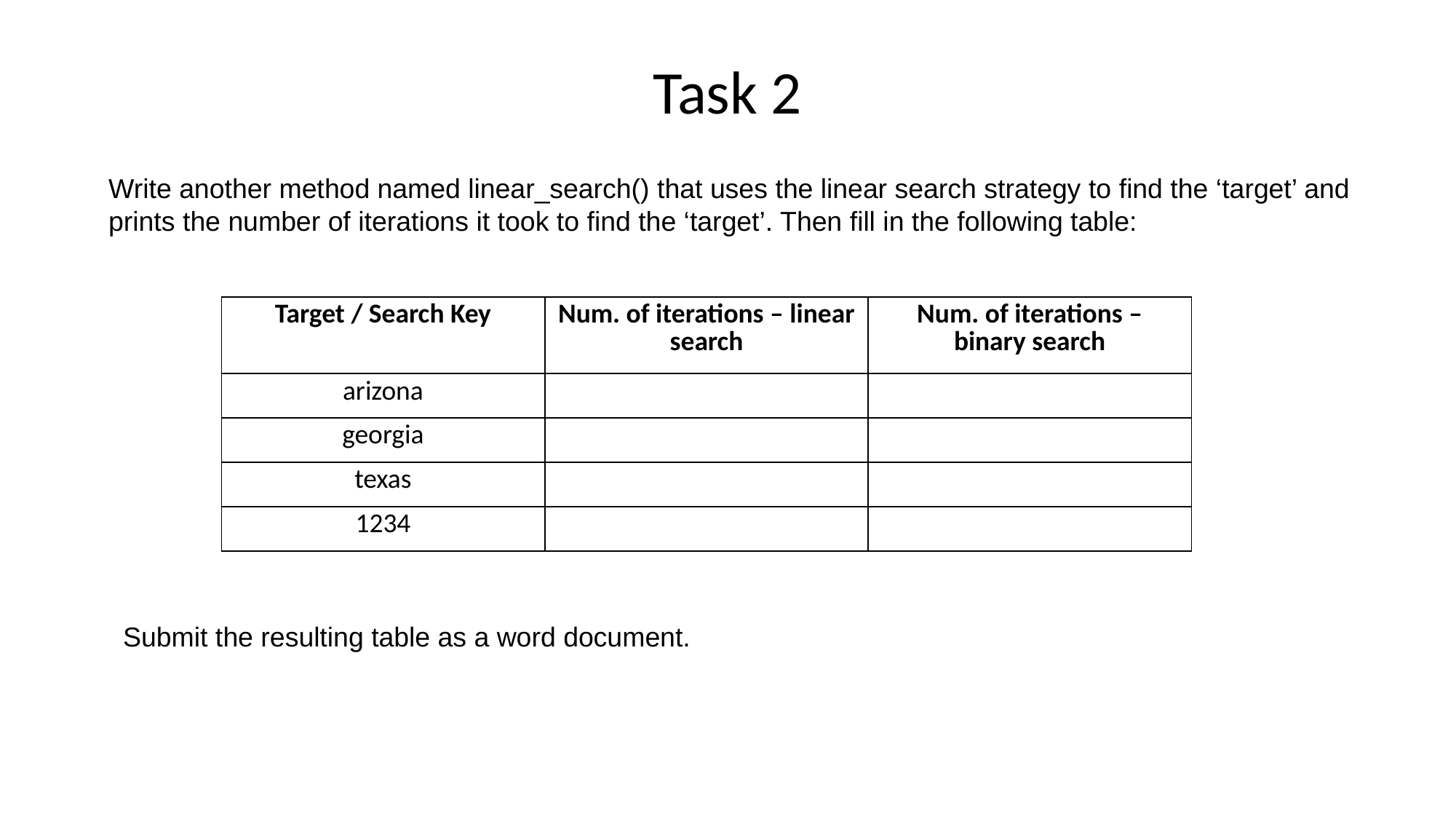

Task 2
Write another method named linear_search() that uses the linear search strategy to find the ‘target’ and
prints the number of iterations it took to find the ‘target’. Then fill in the following table:
| Target / Search Key | Num. of iterations – linear search | Num. of iterations – binary search |
| --- | --- | --- |
| arizona |  |  |
| georgia |  |  |
| texas |  |  |
| 1234 |  |  |
Submit the resulting table as a word document.